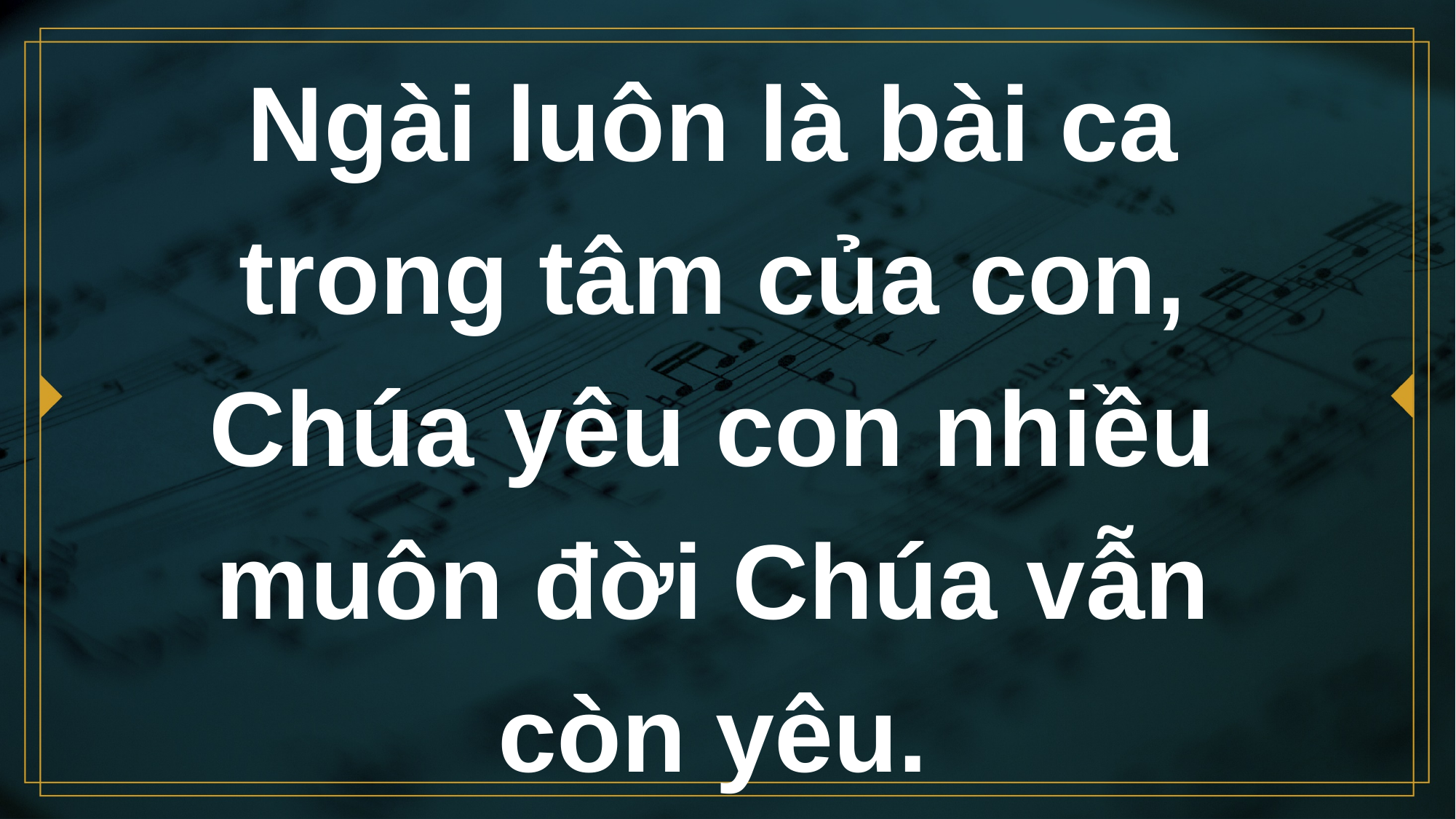

# Ngài luôn là bài ca trong tâm của con,
Chúa yêu con nhiều
muôn đời Chúa vẫn
còn yêu.